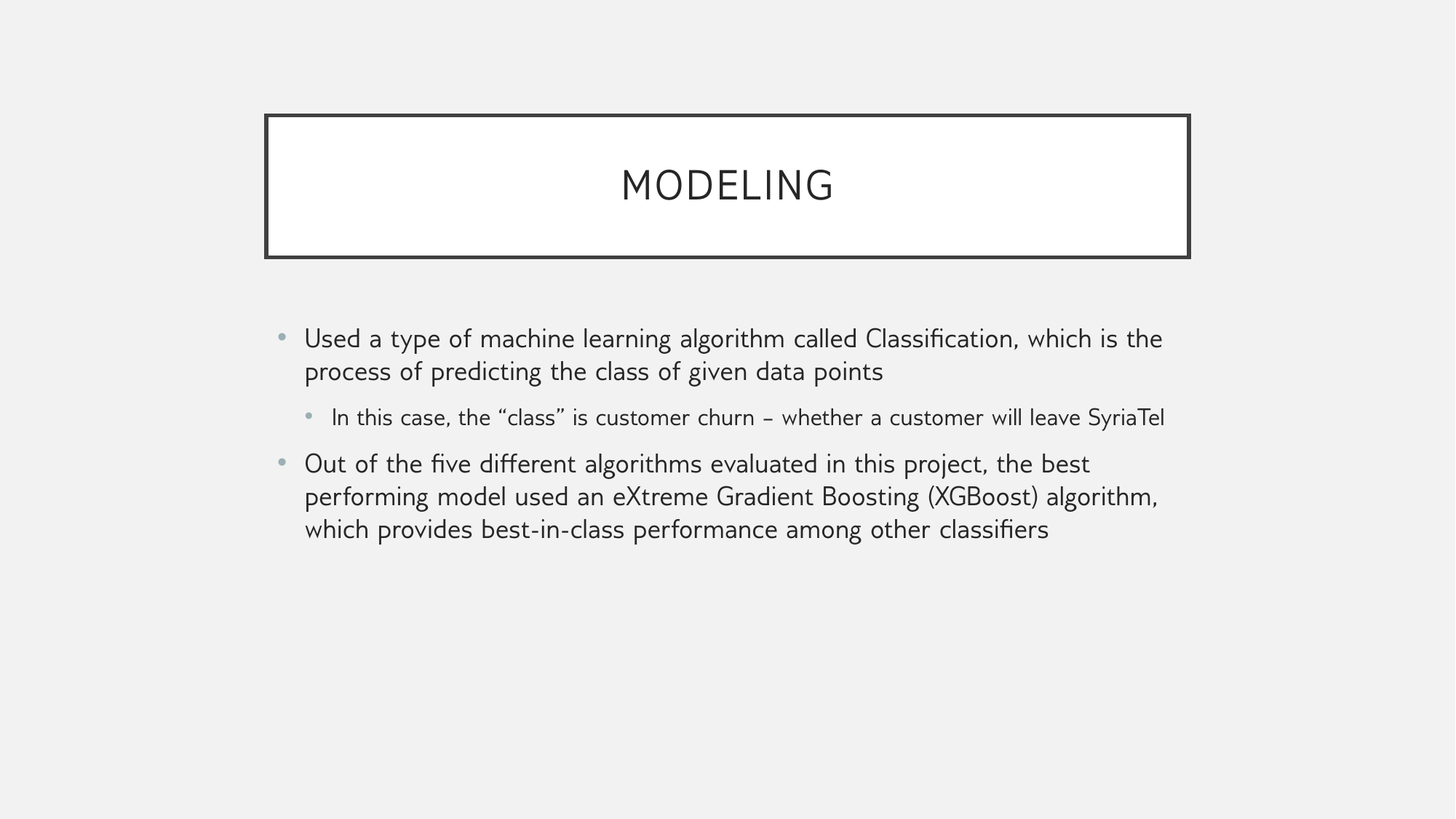

# Modeling
Used a type of machine learning algorithm called Classification, which is the process of predicting the class of given data points
In this case, the “class” is customer churn – whether a customer will leave SyriaTel
Out of the five different algorithms evaluated in this project, the best performing model used an eXtreme Gradient Boosting (XGBoost) algorithm, which provides best-in-class performance among other classifiers